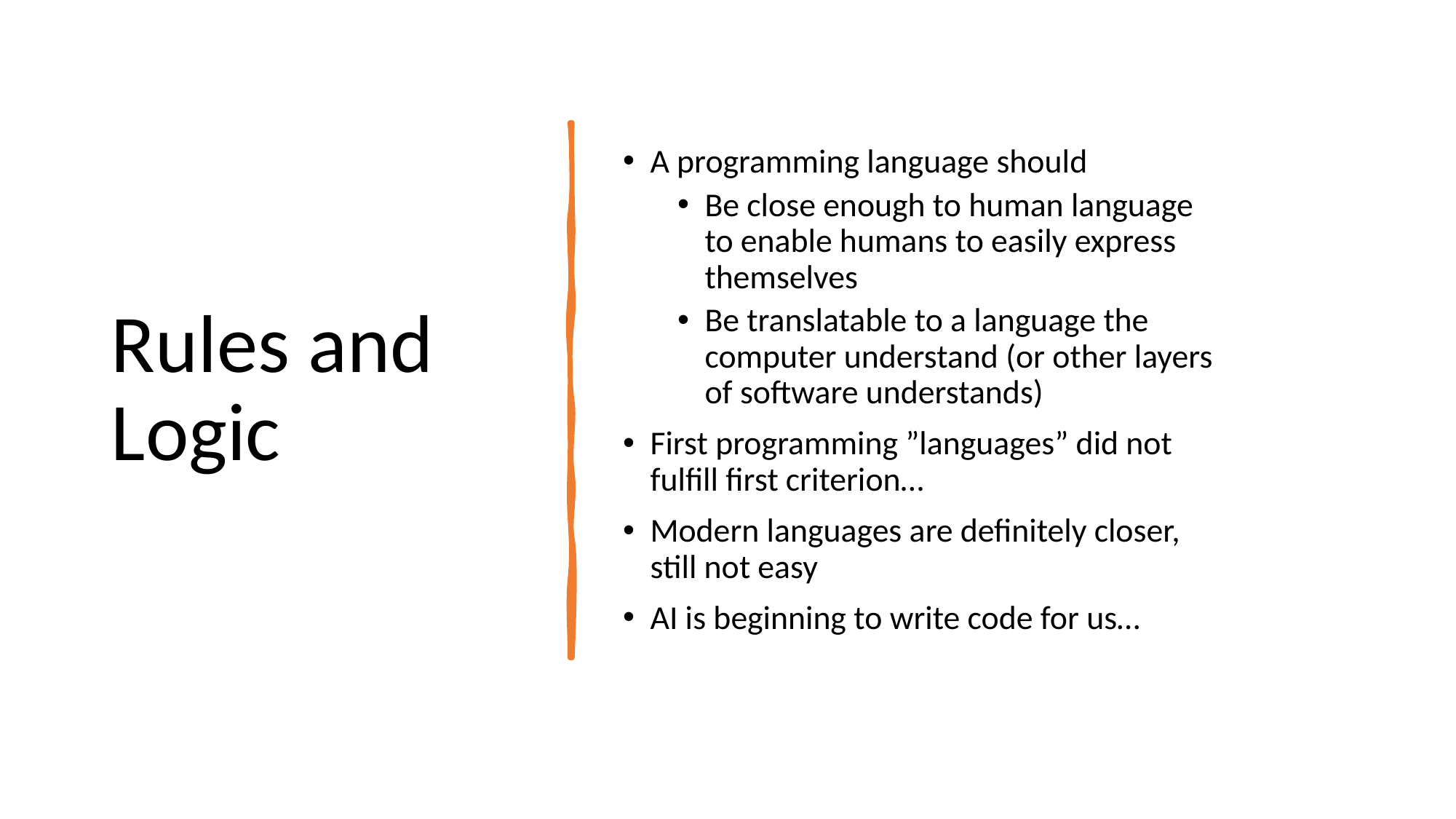

# Rules and Logic
A programming language should
Be close enough to human language to enable humans to easily express themselves
Be translatable to a language the computer understand (or other layers of software understands)
First programming ”languages” did not fulfill first criterion…
Modern languages are definitely closer, still not easy
AI is beginning to write code for us…